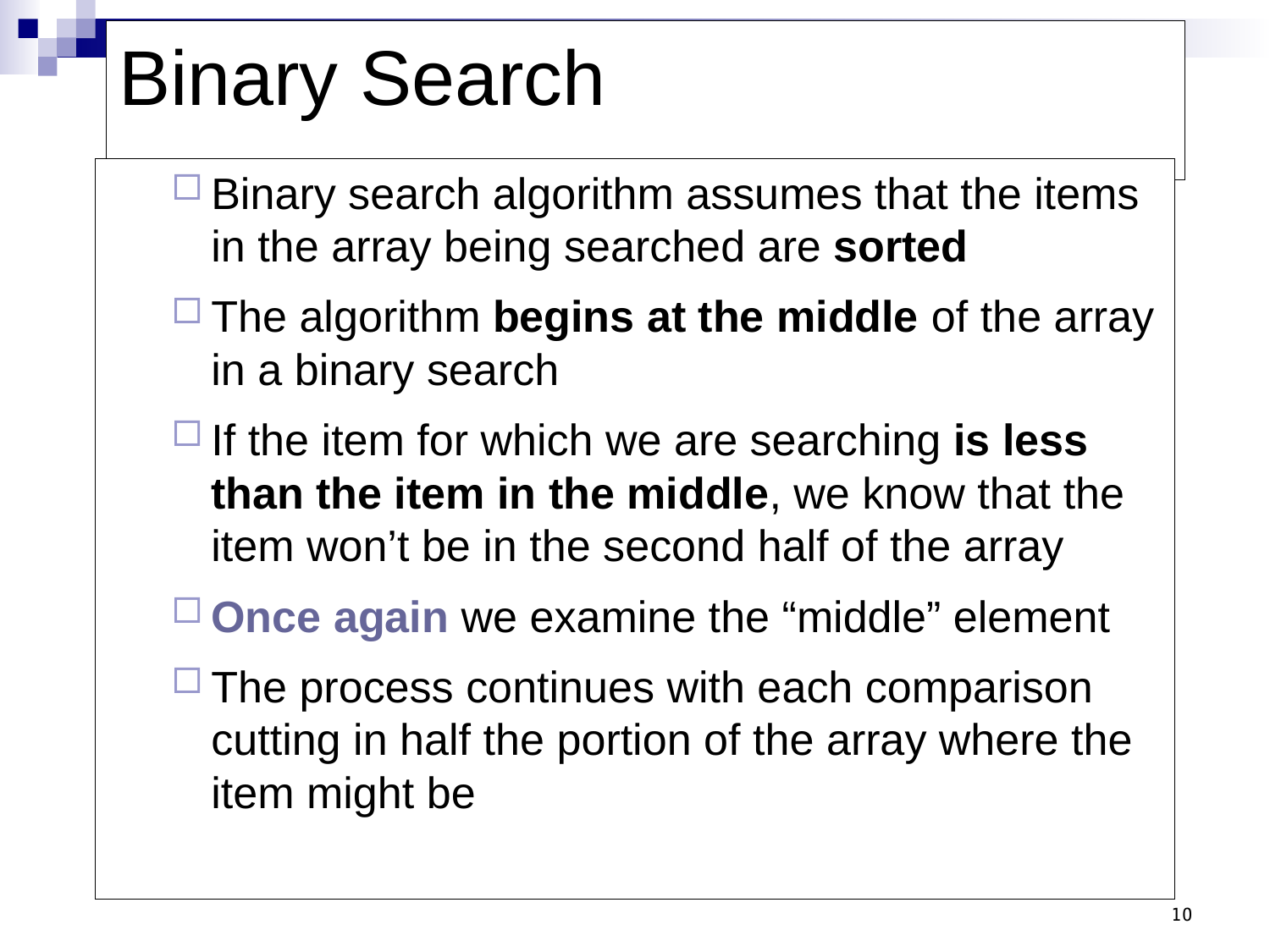

# Binary Search
Binary search algorithm assumes that the items in the array being searched are sorted
The algorithm begins at the middle of the array in a binary search
If the item for which we are searching is less than the item in the middle, we know that the item won’t be in the second half of the array
Once again we examine the “middle” element
The process continues with each comparison cutting in half the portion of the array where the item might be
10